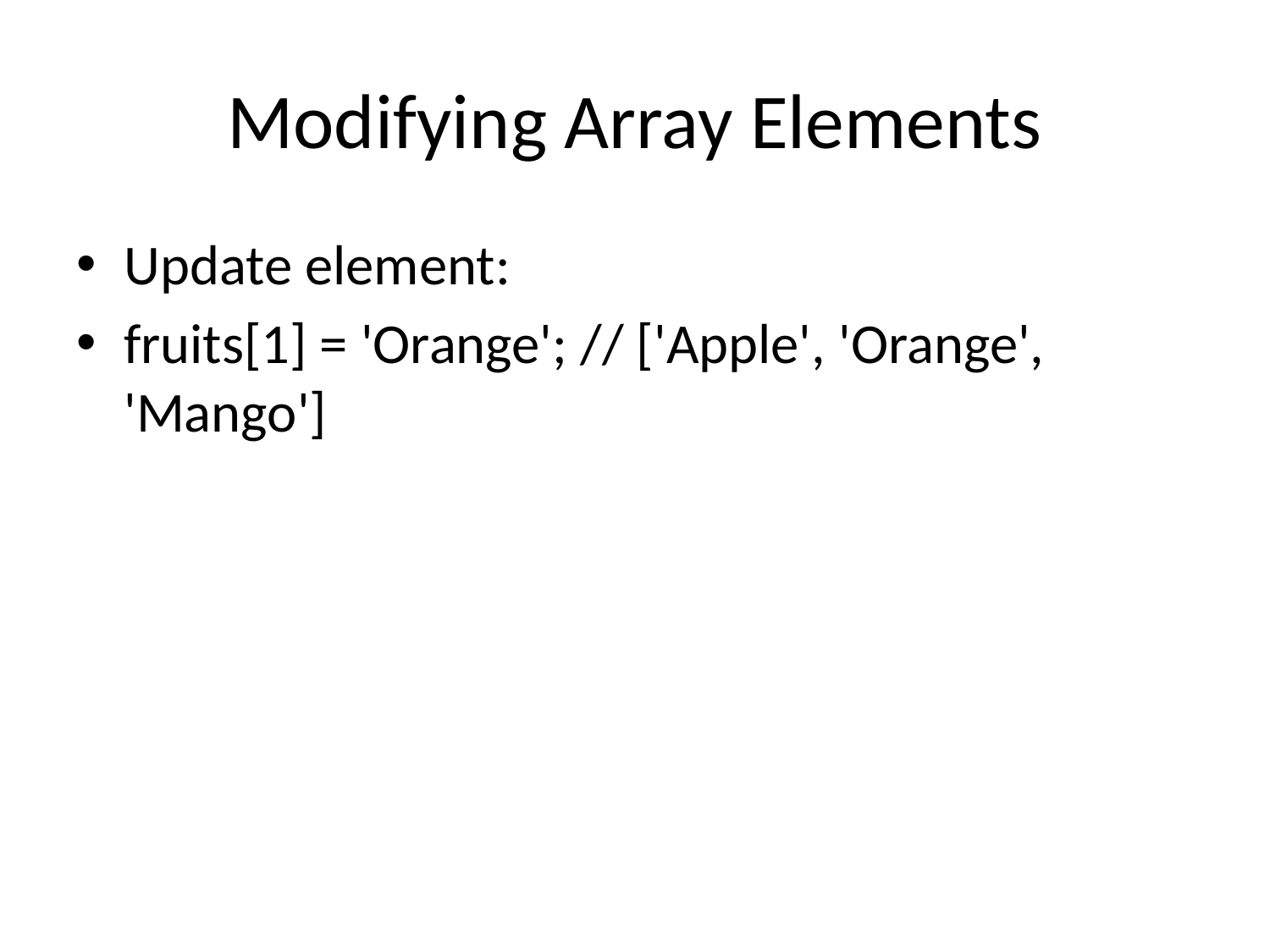

# Modifying Array Elements
Update element:
fruits[1] = 'Orange'; // ['Apple', 'Orange', 'Mango']